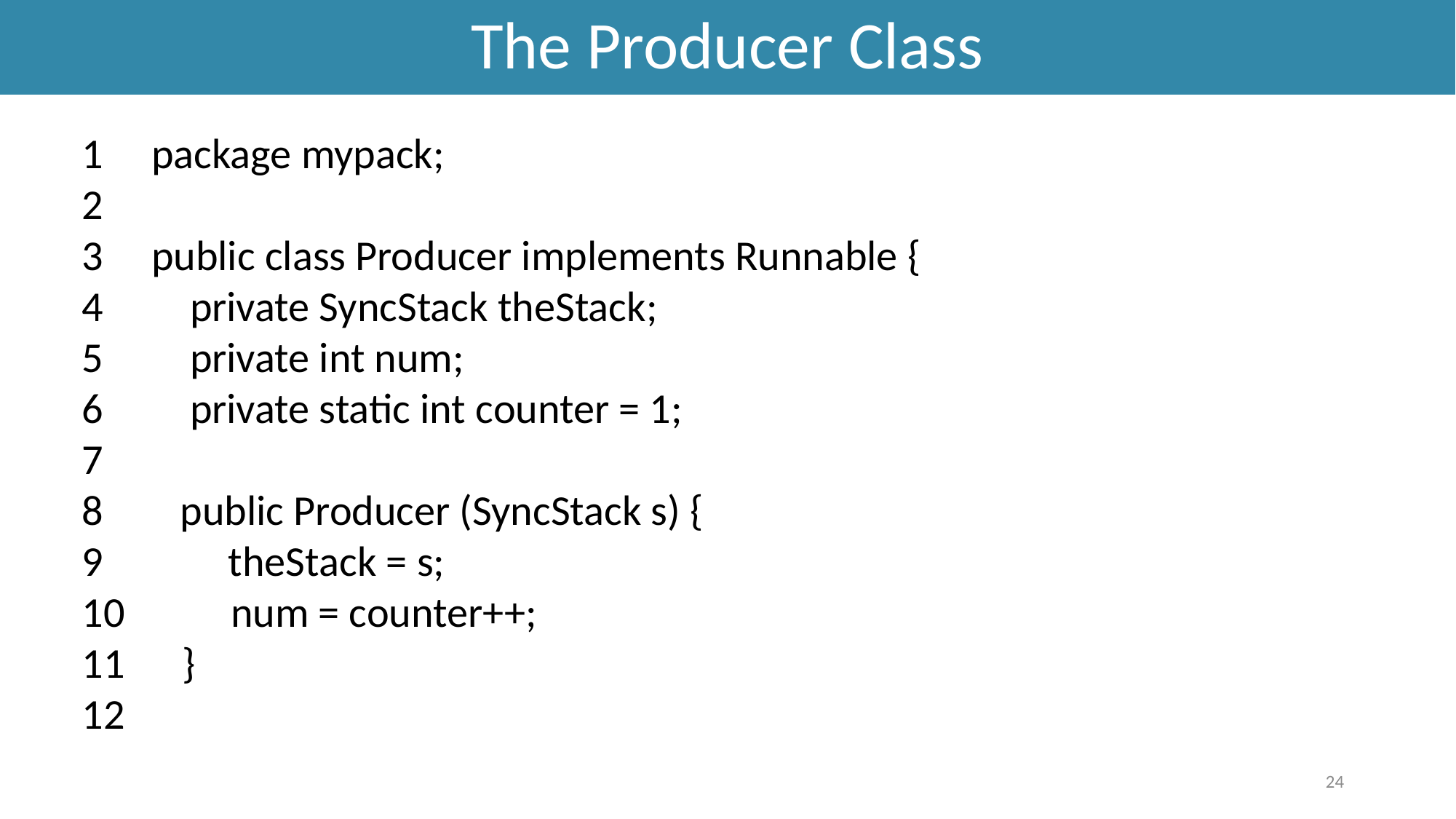

# The Producer Class
1     package mypack;
2
3     public class Producer implements Runnable {
4         private SyncStack theStack;
5         private int num;
6         private static int counter = 1;
7
8        public Producer (SyncStack s) {
9             theStack = s;
10           num = counter++;
11      }
12
24